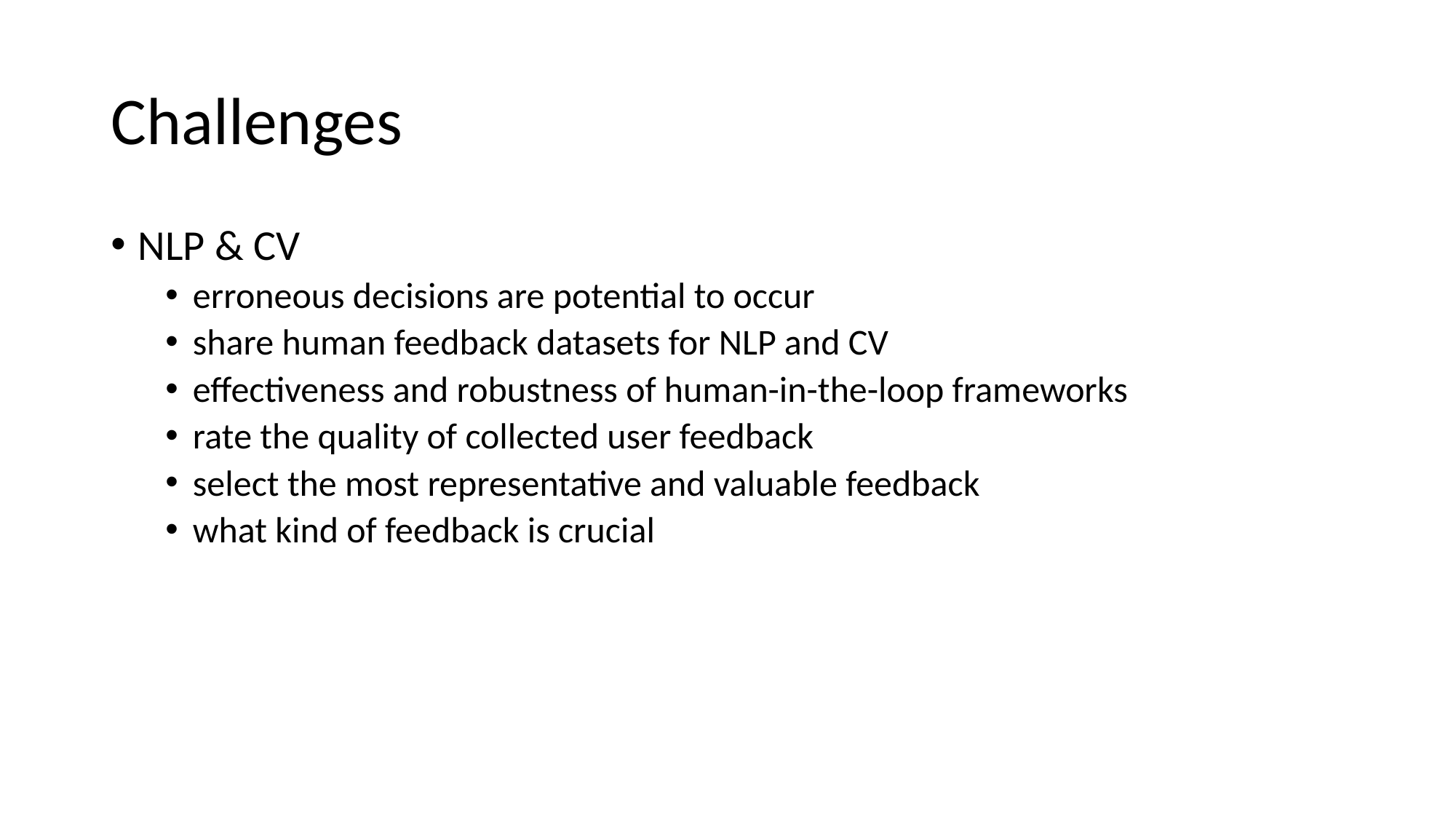

# Challenges
NLP & CV
erroneous decisions are potential to occur
share human feedback datasets for NLP and CV
effectiveness and robustness of human-in-the-loop frameworks
rate the quality of collected user feedback
select the most representative and valuable feedback
what kind of feedback is crucial